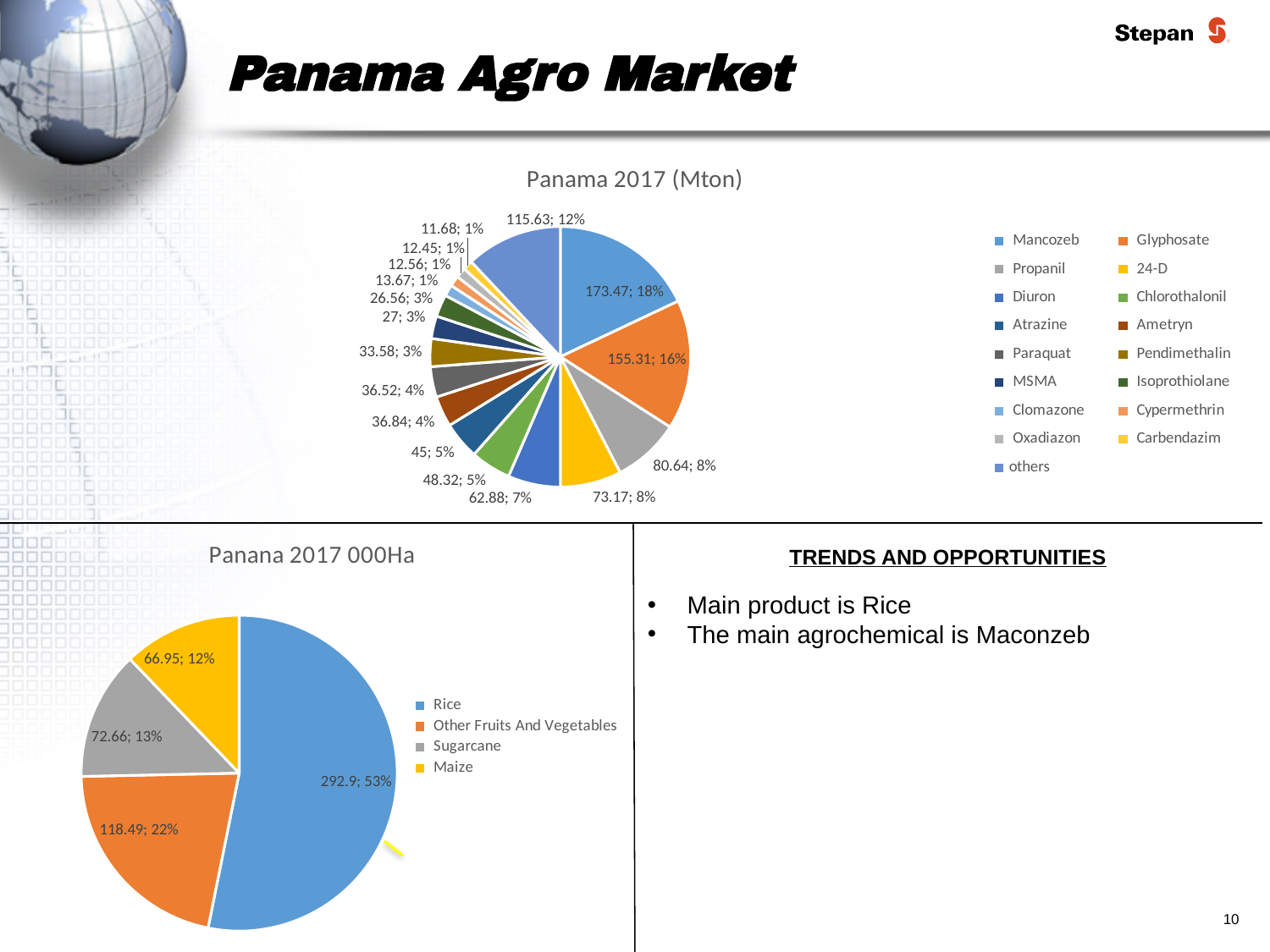

Panama Agro Market

### Chart: Panama 2017 (Mton)

| Category |  |
|---|---|
|  Mancozeb | 173.47 |
|  Glyphosate | 155.31 |
|  Propanil | 80.64 |
|  24-D | 73.17 |
|  Diuron | 62.88 |
|  Chlorothalonil | 48.32 |
|  Atrazine | 45.0 |
|  Ametryn | 36.84 |
|  Paraquat | 36.52 |
|  Pendimethalin | 33.58 |
|  MSMA | 27.0 |
|  Isoprothiolane | 26.56 |
|  Clomazone | 13.67 |
|  Cypermethrin | 12.559999999999999 |
|  Oxadiazon | 12.45 |
|  Carbendazim | 11.68 |
| others | 115.63 |

### Chart: Panana 2017 000Ha

| Category |  |
|---|---|
|  Rice | 292.8999999999999 |
|  Other Fruits And Vegetables | 118.49 |
|  Sugarcane | 72.66 |
|  Maize | 66.94999999999999 |
TRENDS AND OPPORTUNITIES
Main product is Rice
The main agrochemical is Maconzeb
10